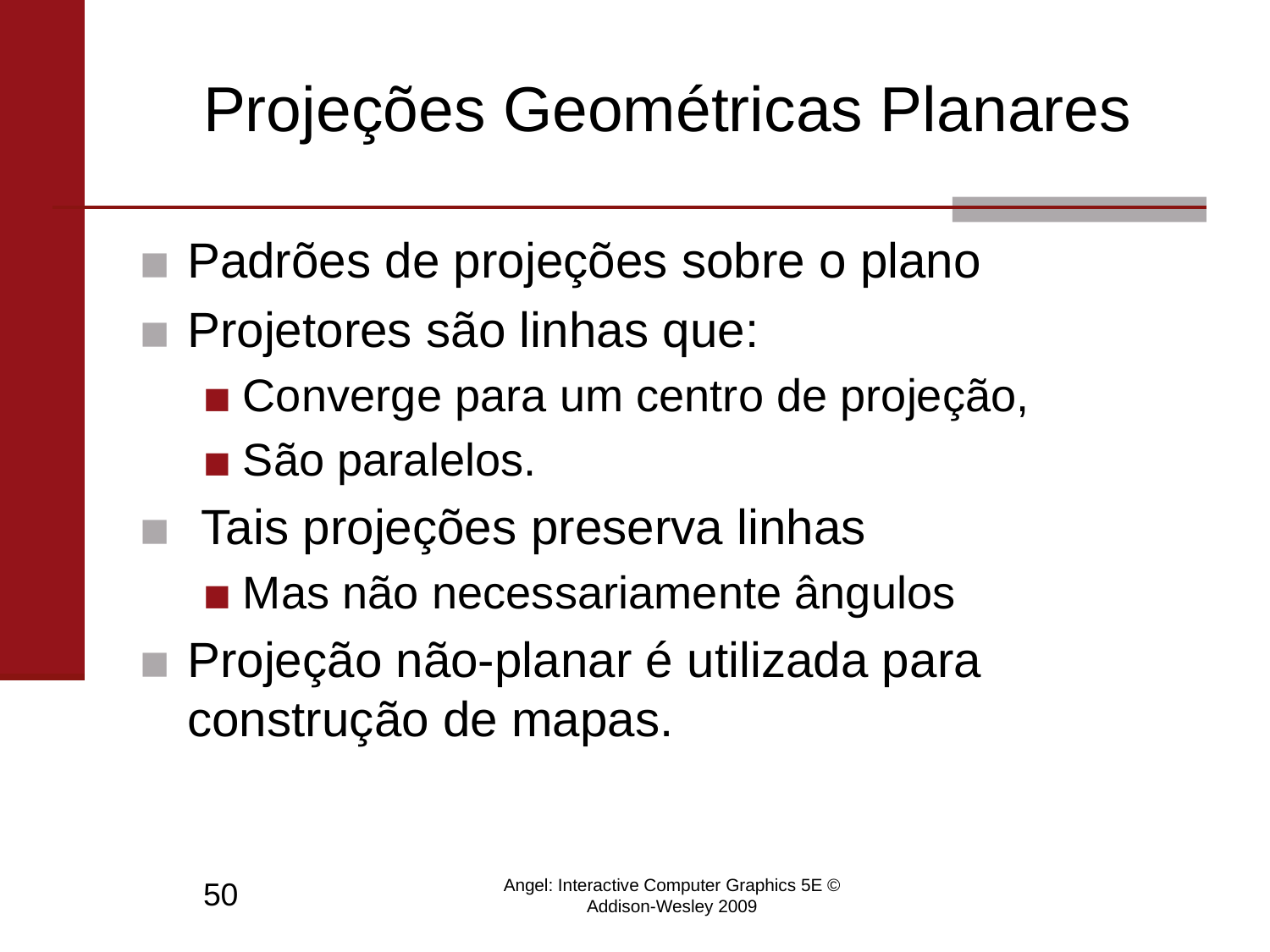

# Projeções Geométricas Planares
Padrões de projeções sobre o plano
Projetores são linhas que:
Converge para um centro de projeção,
São paralelos.
 Tais projeções preserva linhas
Mas não necessariamente ângulos
Projeção não-planar é utilizada para construção de mapas.
Angel: Interactive Computer Graphics 5E © Addison-Wesley 2009
50